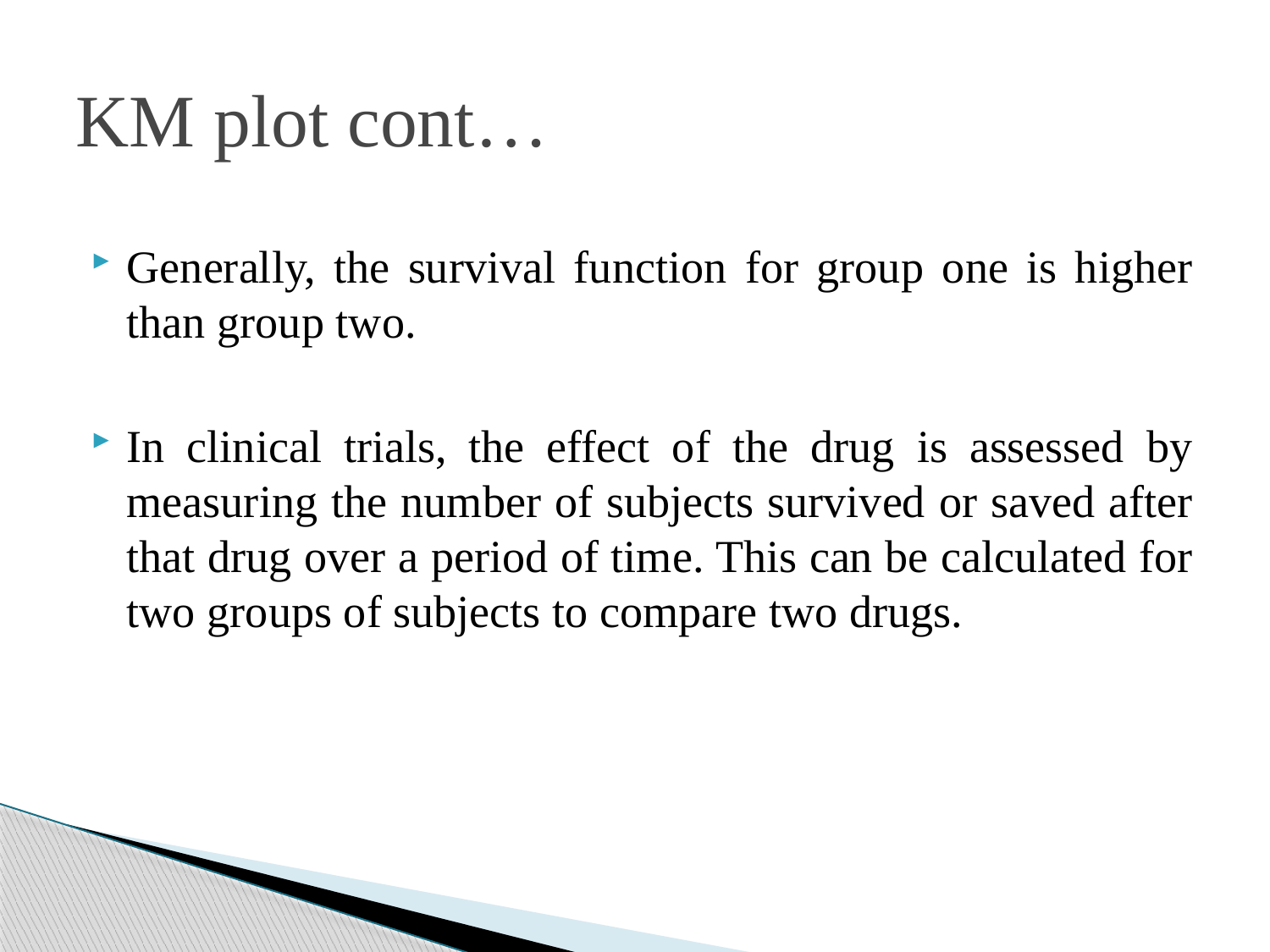

# KM plot cont…

Generally, the survival function for group one is higher than group two.

In clinical trials, the effect of the drug is assessed by measuring the number of subjects survived or saved after that drug over a period of time. This can be calculated for two groups of subjects to compare two drugs.